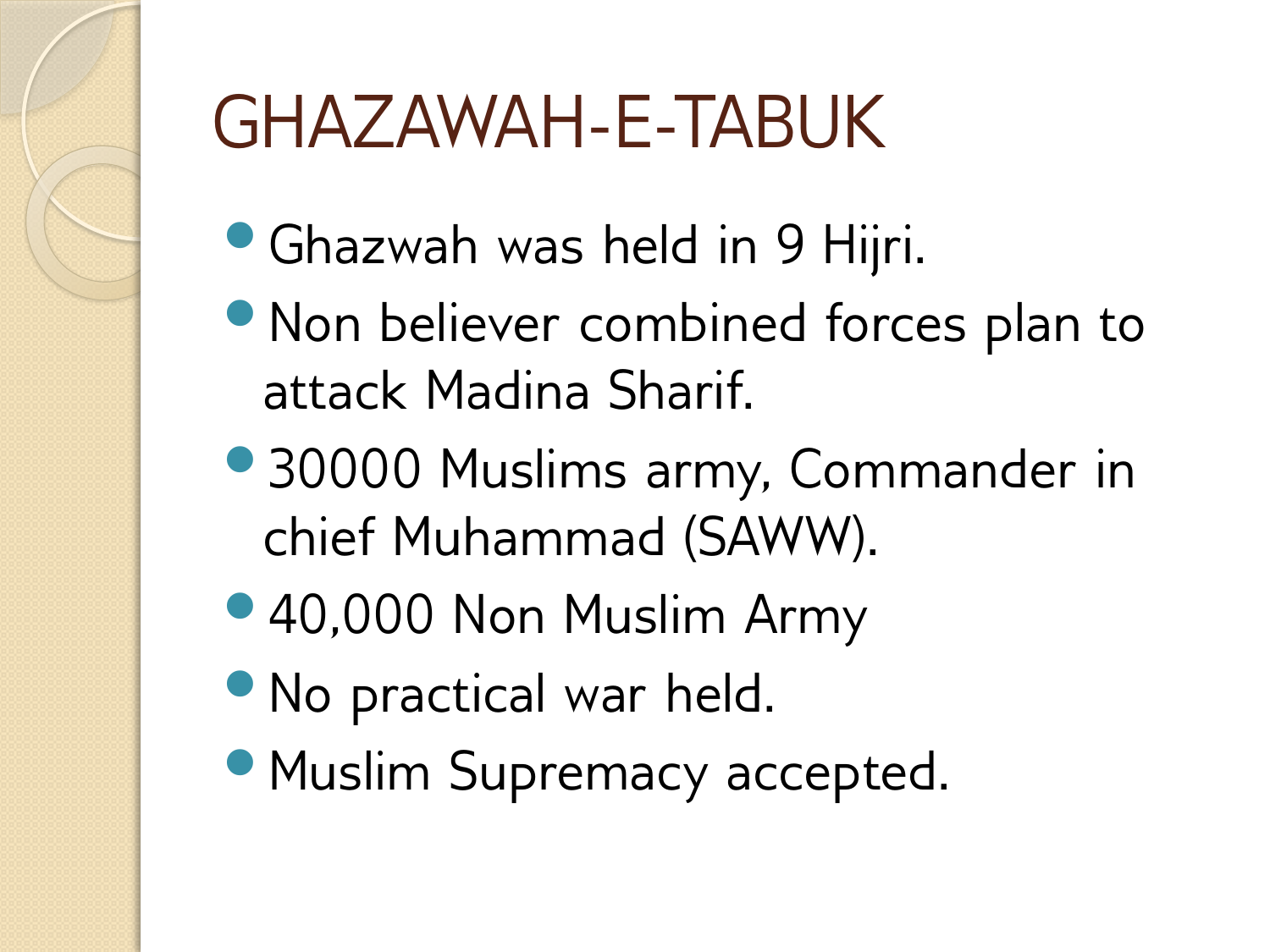

# GHAZAWAH-E-TABUK
Ghazwah was held in 9 Hijri.
Non believer combined forces plan to attack Madina Sharif.
30000 Muslims army, Commander in chief Muhammad (SAWW).
40,000 Non Muslim Army
No practical war held.
Muslim Supremacy accepted.